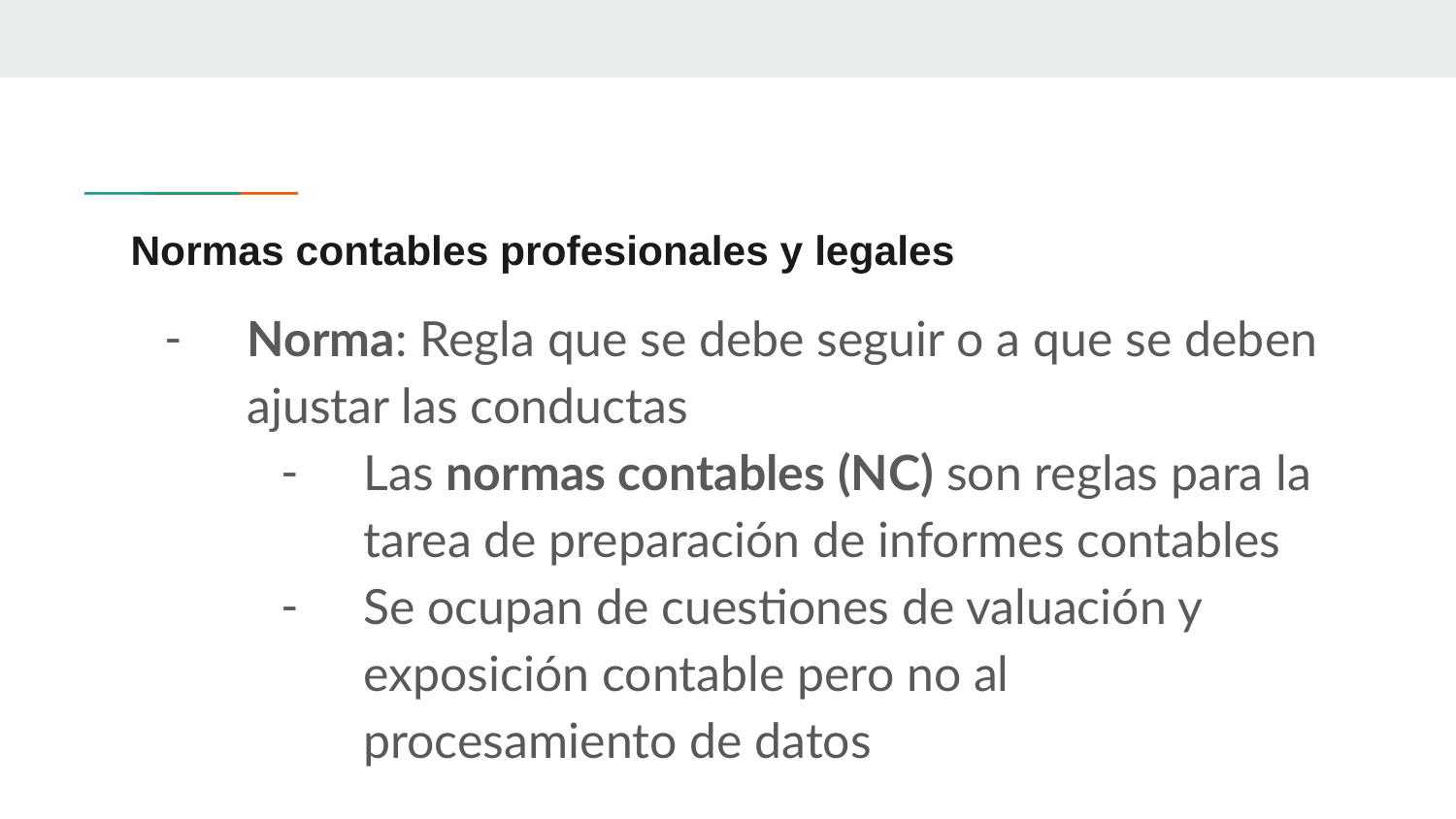

# Normas contables profesionales y legales
Norma: Regla que se debe seguir o a que se deben ajustar las conductas
Las normas contables (NC) son reglas para la tarea de preparación de informes contables
Se ocupan de cuestiones de valuación y exposición contable pero no al procesamiento de datos